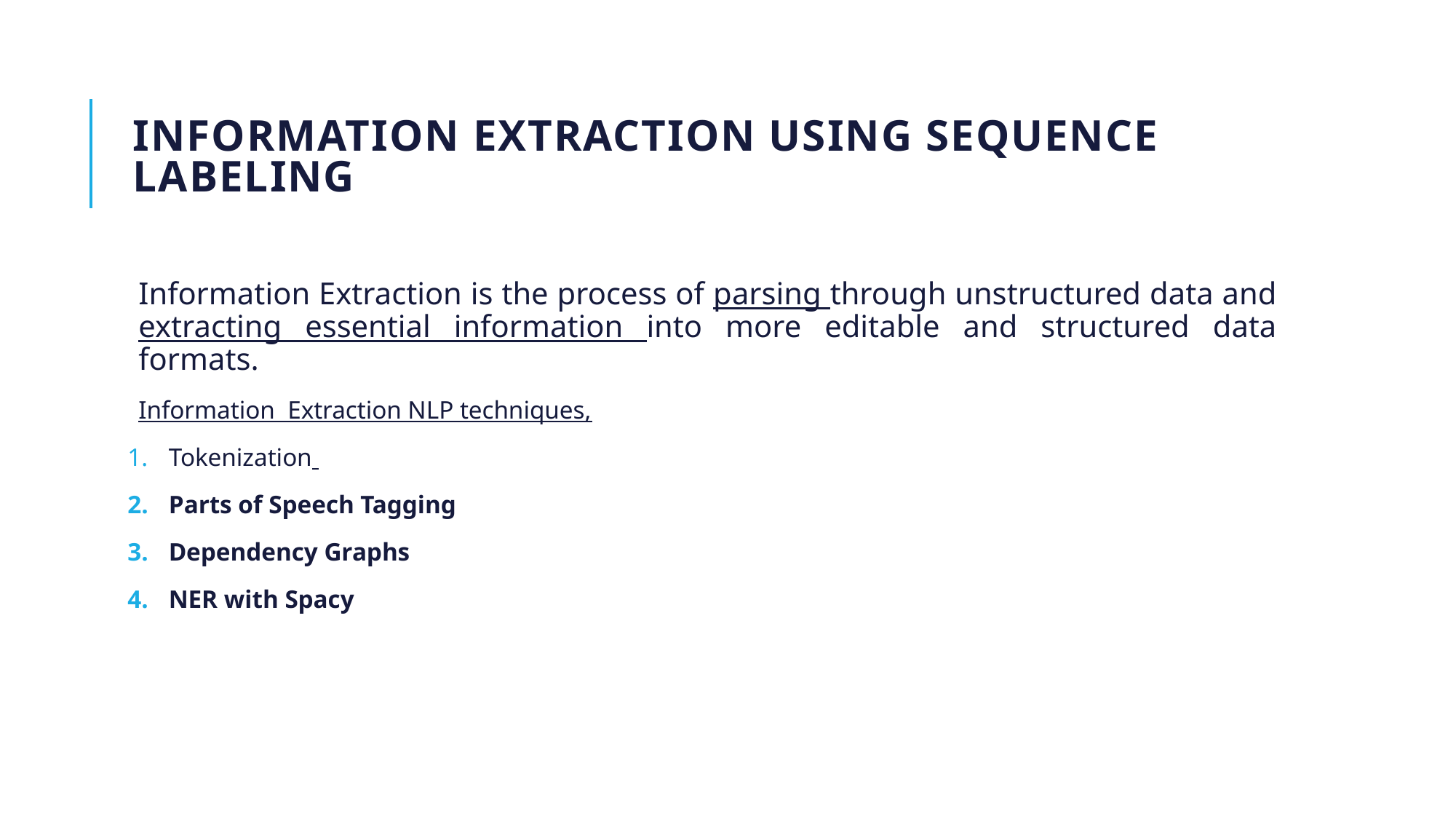

# Information Extraction using sequence labeling
Information Extraction is the process of parsing through unstructured data and extracting essential information into more editable and structured data formats.
Information  Extraction NLP techniques,
Tokenization
Parts of Speech Tagging
Dependency Graphs
NER with Spacy